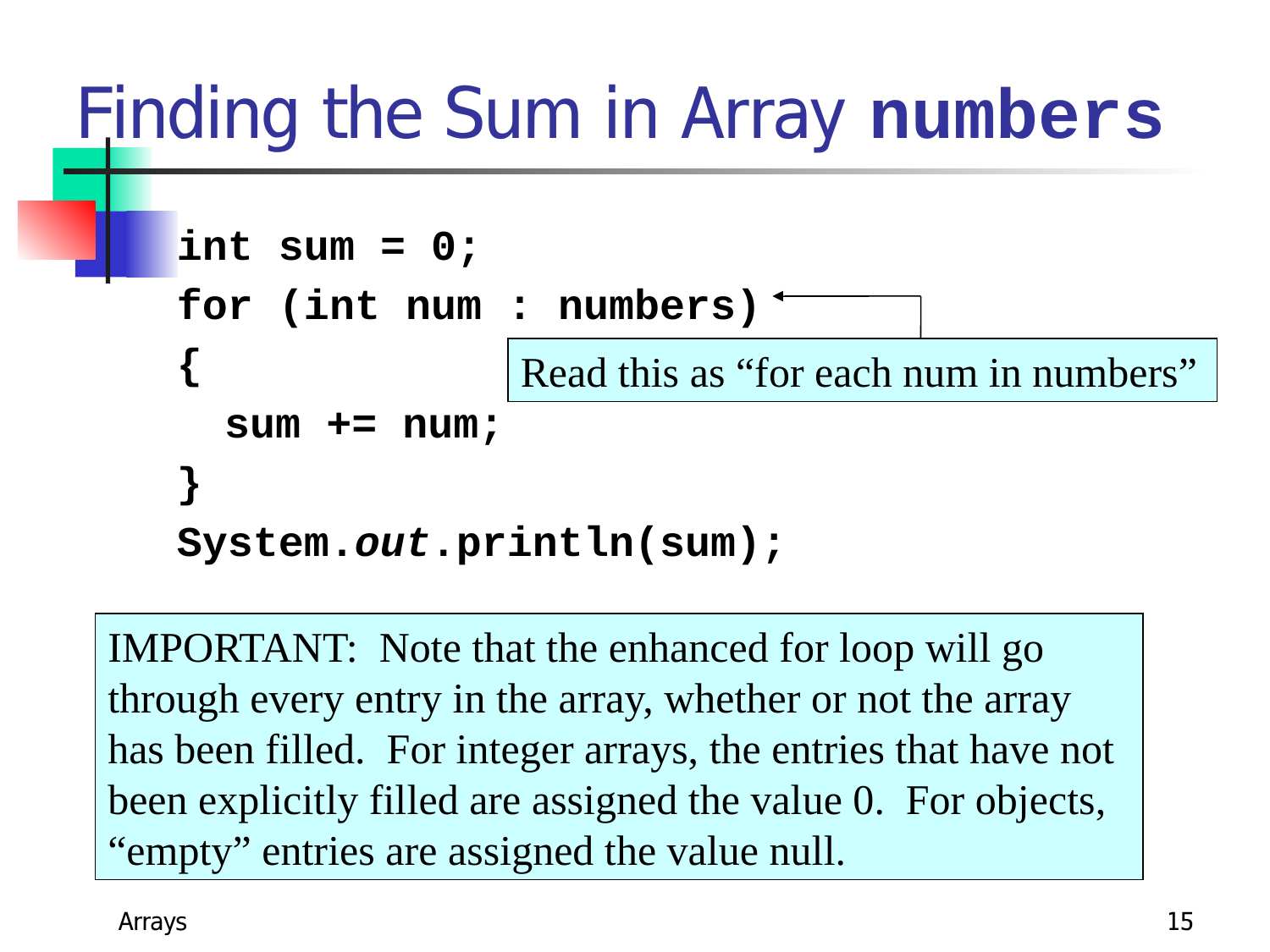

# Finding the Sum in Array numbers
int sum = 0;
for (int num : numbers)
{
	sum += num;
}
System.out.println(sum);

Read this as “for each num in numbers”
IMPORTANT:  Note that the enhanced for loop will go through every entry in the array, whether or not the array has been filled.  For integer arrays, the entries that have not been explicitly filled are assigned the value 0.  For objects, “empty” entries are assigned the value null.
Arrays
15